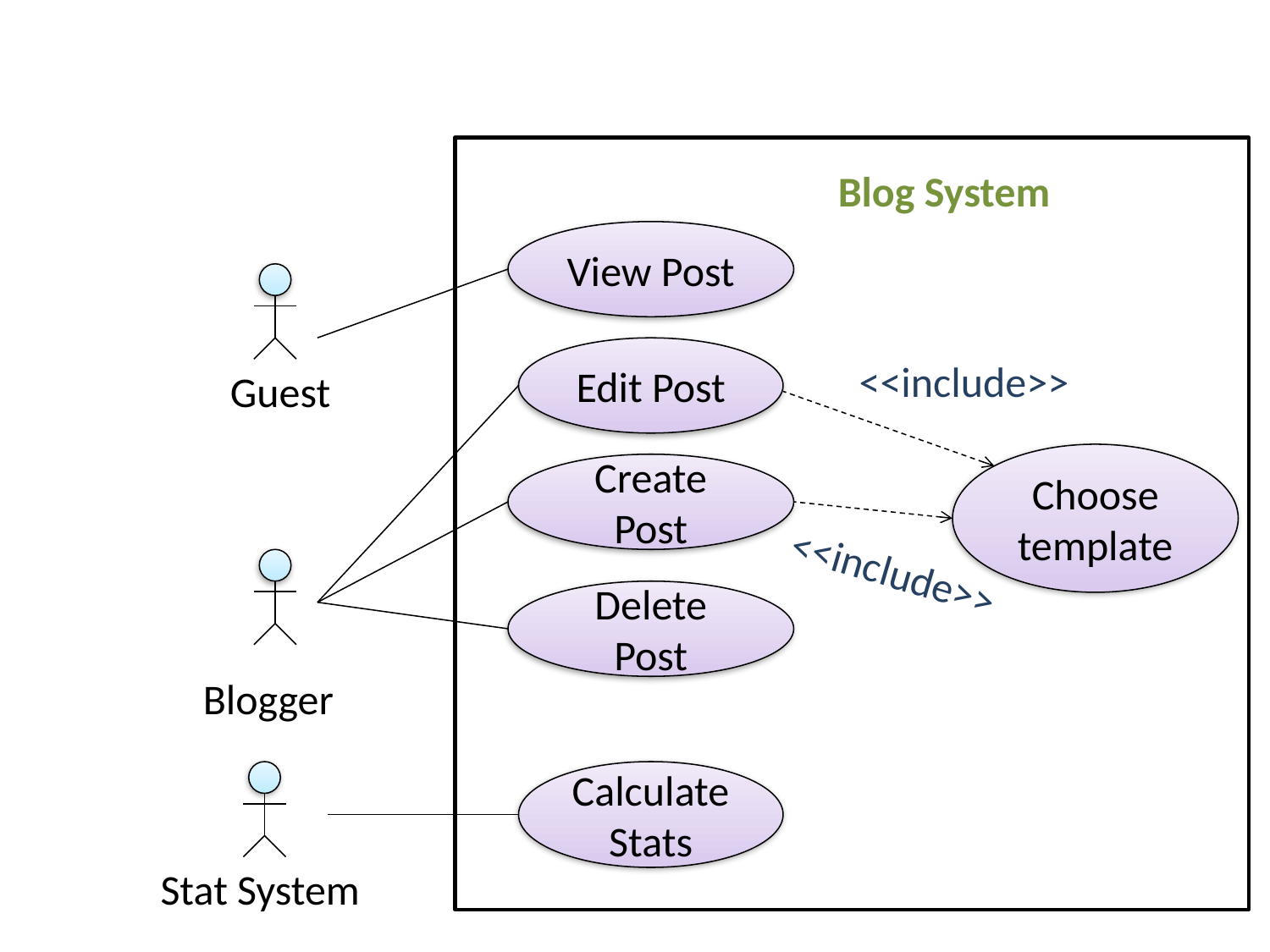

Blog System
View Post

Edit Post
<<include>>
Guest
Choose template
Create Post
<<include>>

Delete Post
Blogger

Calculate Stats
Stat System